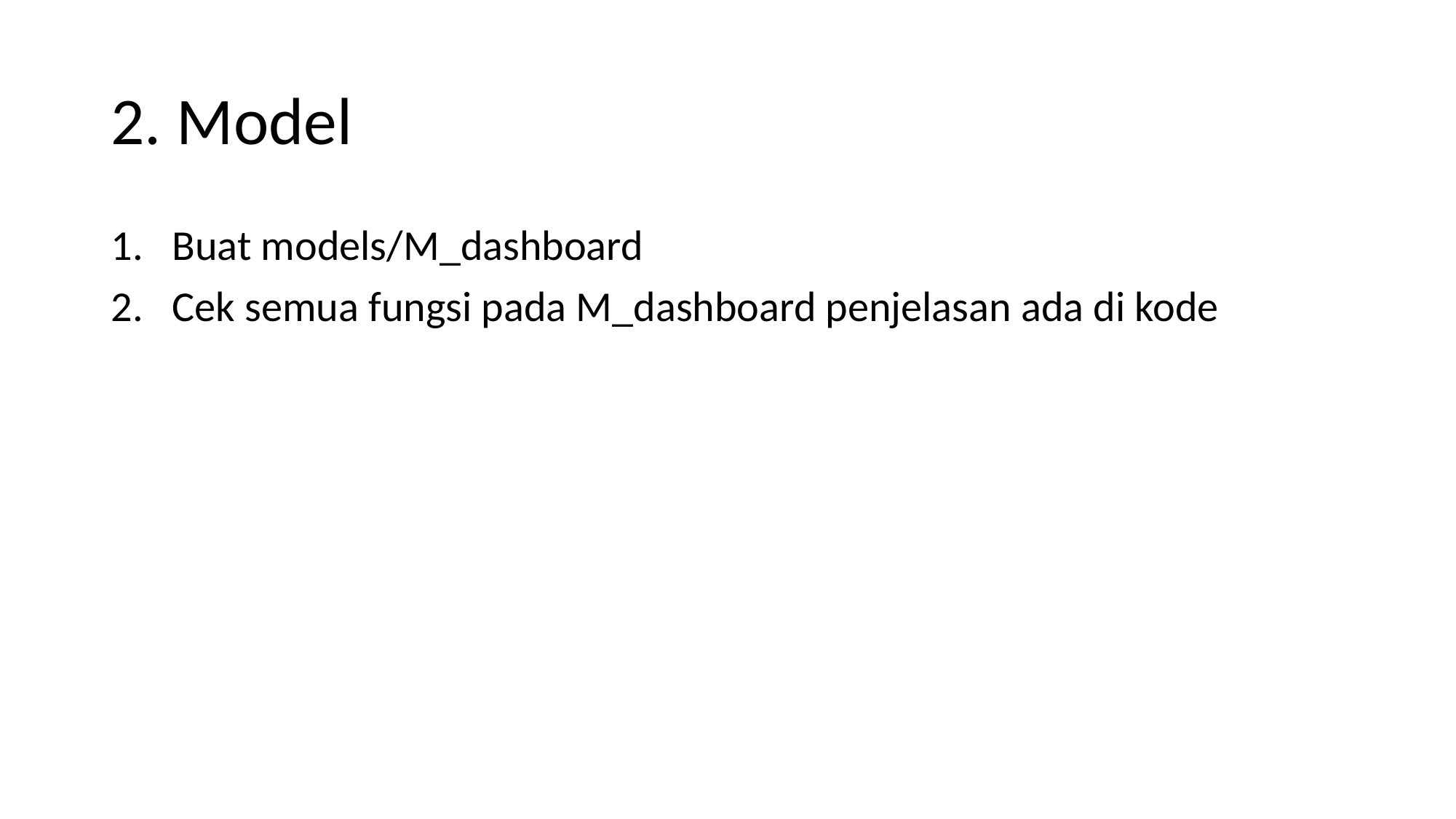

# 2. Model
Buat models/M_dashboard
Cek semua fungsi pada M_dashboard penjelasan ada di kode